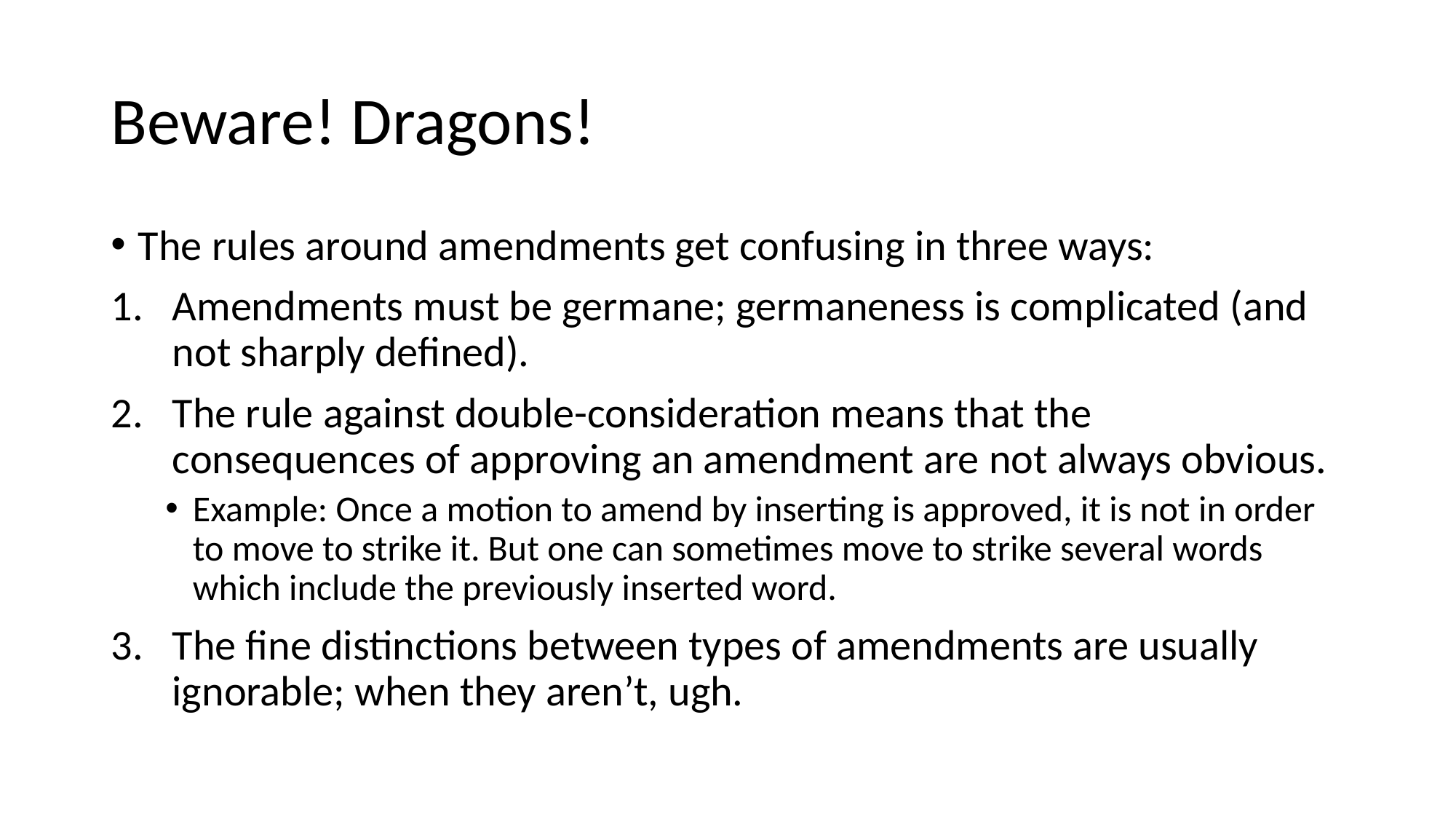

# Beware! Dragons!
The rules around amendments get confusing in three ways:
Amendments must be germane; germaneness is complicated (and not sharply defined).
The rule against double-consideration means that the consequences of approving an amendment are not always obvious.
Example: Once a motion to amend by inserting is approved, it is not in order to move to strike it. But one can sometimes move to strike several words which include the previously inserted word.
The fine distinctions between types of amendments are usually ignorable; when they aren’t, ugh.